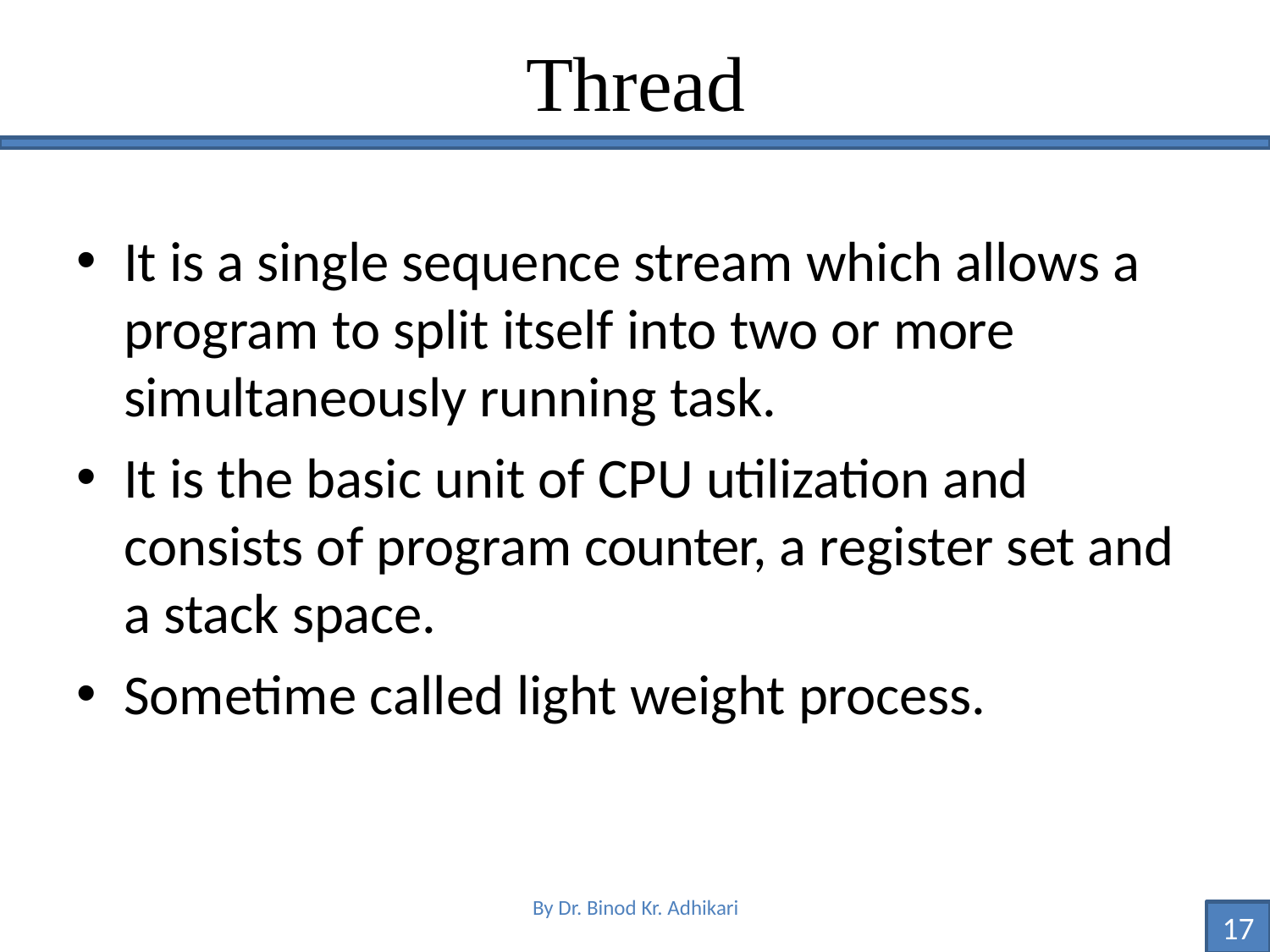

# Thread
It is a single sequence stream which allows a program to split itself into two or more simultaneously running task.
It is the basic unit of CPU utilization and consists of program counter, a register set and a stack space.
Sometime called light weight process.
By Dr. Binod Kr. Adhikari